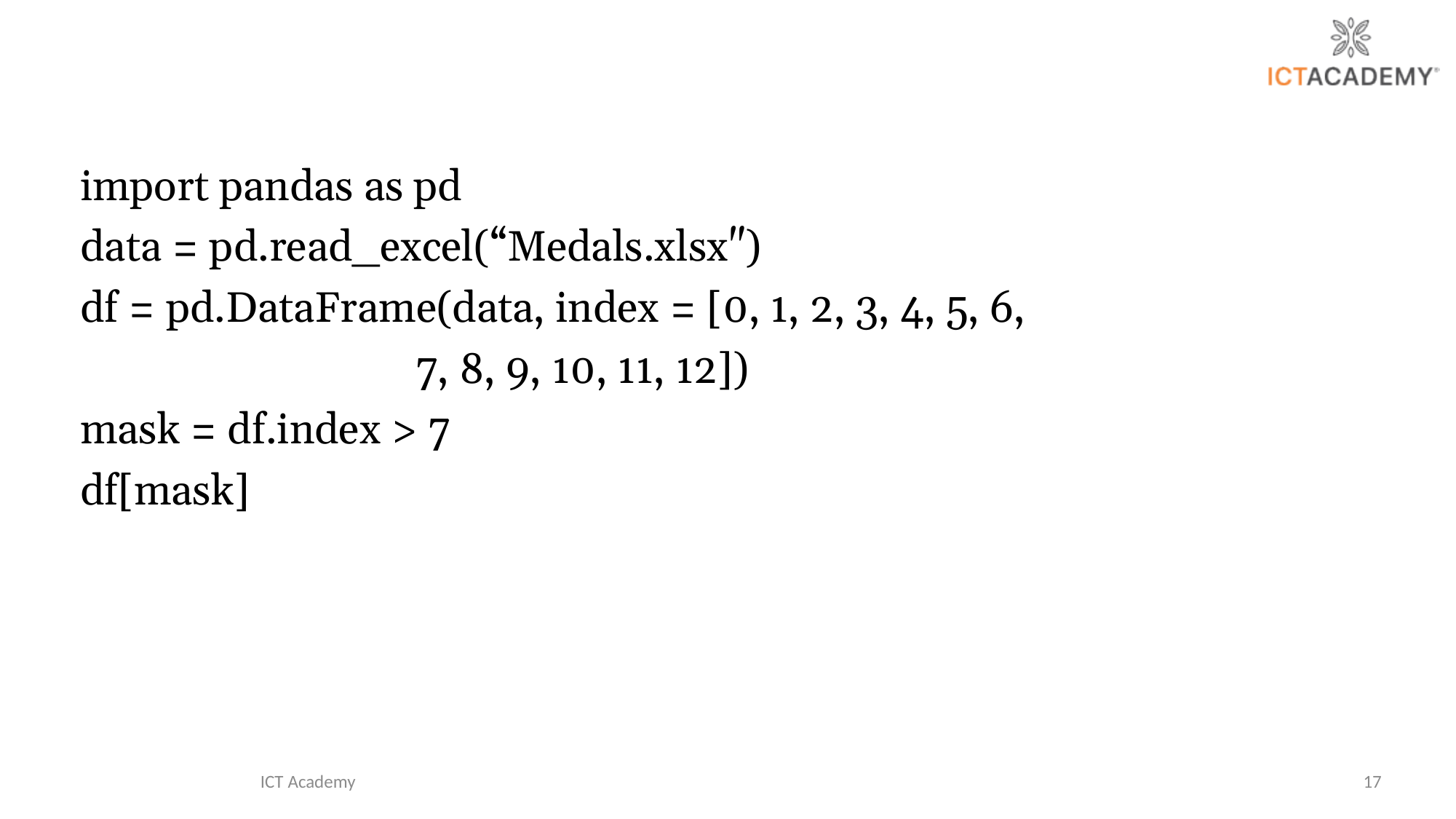

import pandas as pd
data = pd.read_excel(“Medals.xlsx")
df = pd.DataFrame(data, index = [0, 1, 2, 3, 4, 5, 6,
                                 7, 8, 9, 10, 11, 12])
mask = df.index > 7
df[mask]
ICT Academy
17